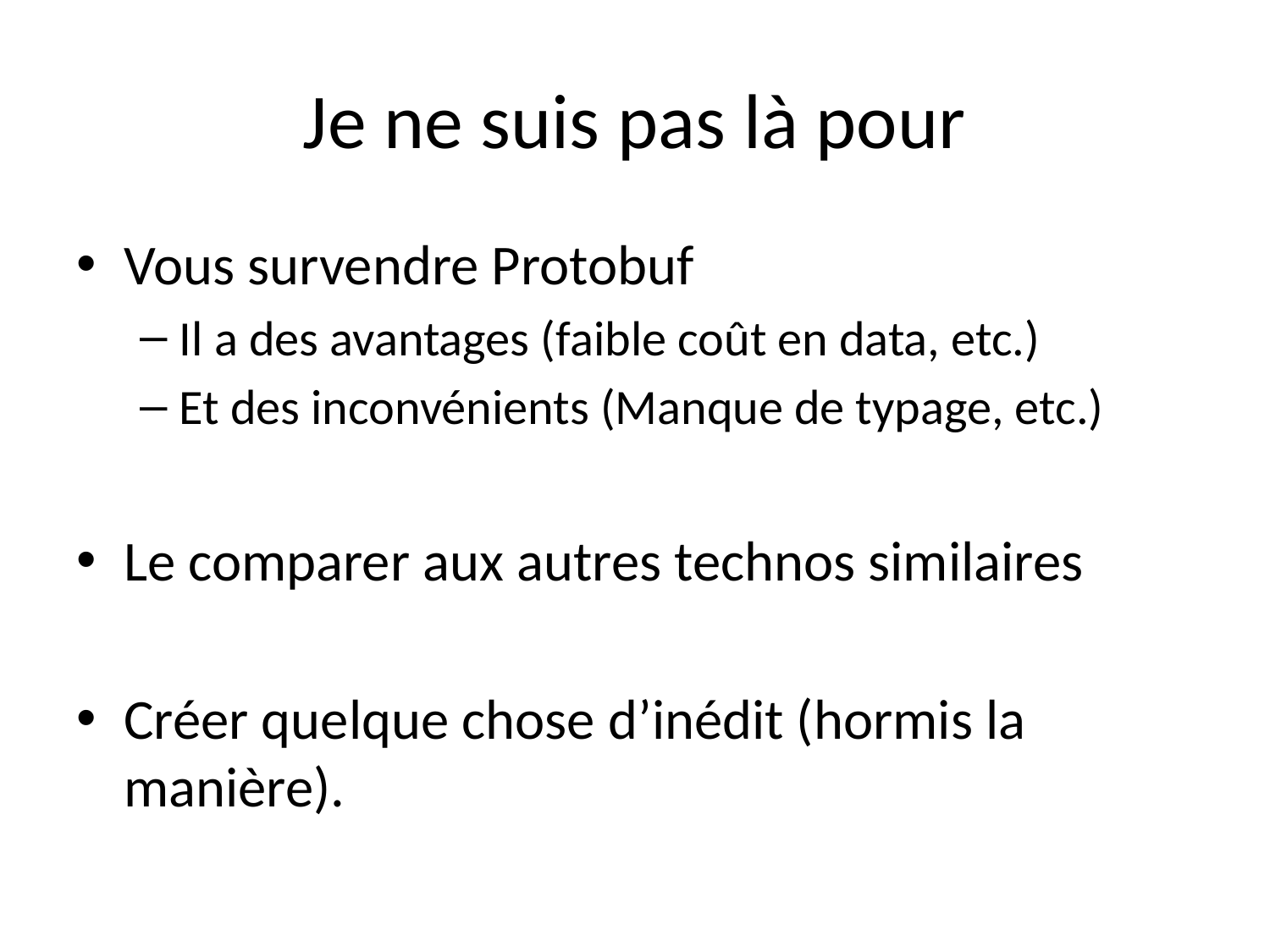

# Je ne suis pas là pour
Vous survendre Protobuf
Il a des avantages (faible coût en data, etc.)
Et des inconvénients (Manque de typage, etc.)

Le comparer aux autres technos similaires

Créer quelque chose d’inédit (hormis la manière).